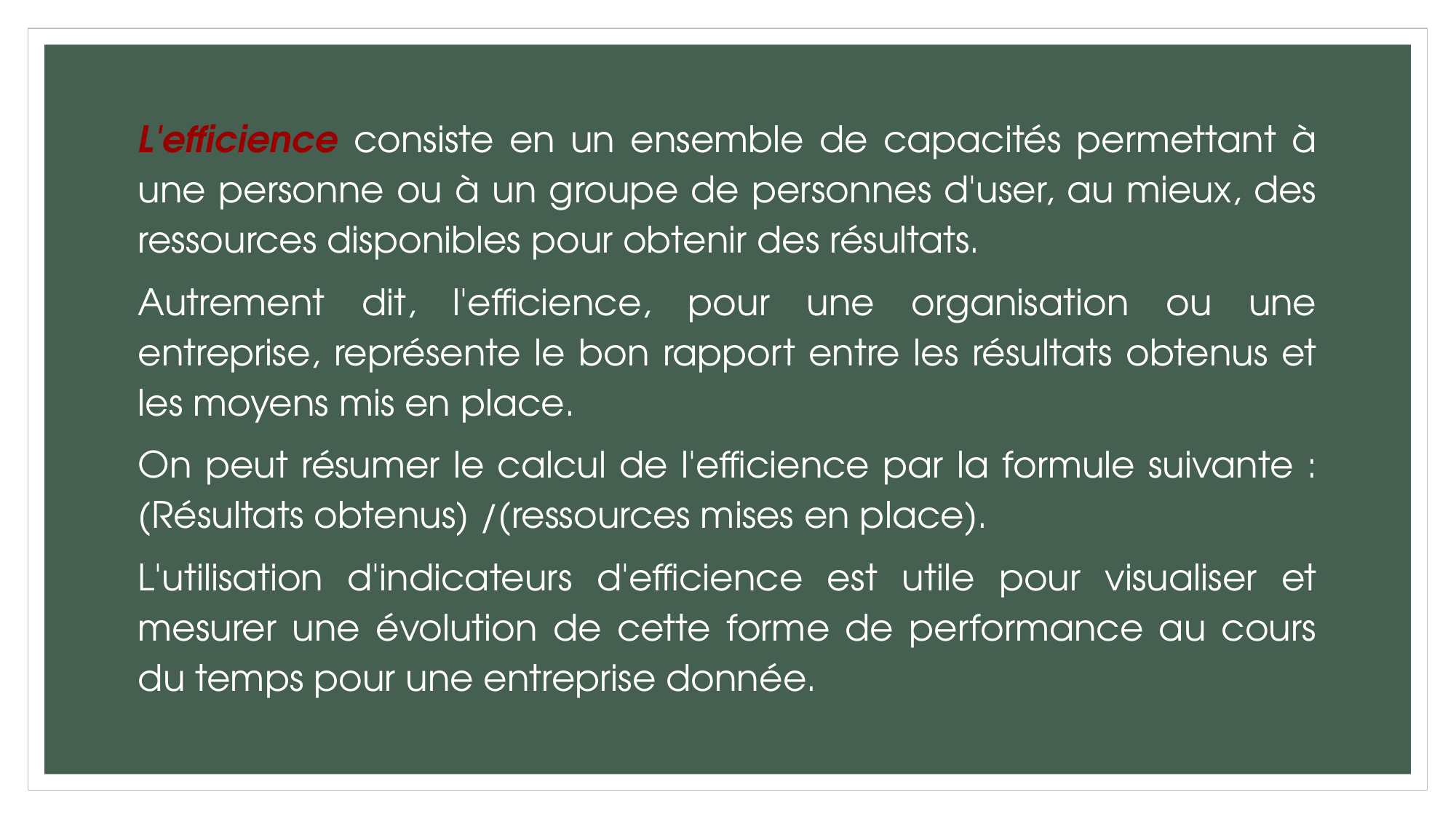

L'efficience consiste en un ensemble de capacités permettant à une personne ou à un groupe de personnes d'user, au mieux, des ressources disponibles pour obtenir des résultats.
Autrement dit, l'efficience, pour une organisation ou une entreprise, représente le bon rapport entre les résultats obtenus et les moyens mis en place.
On peut résumer le calcul de l'efficience par la formule suivante : (Résultats obtenus) /(ressources mises en place).
L'utilisation d'indicateurs d'efficience est utile pour visualiser et mesurer une évolution de cette forme de performance au cours du temps pour une entreprise donnée.